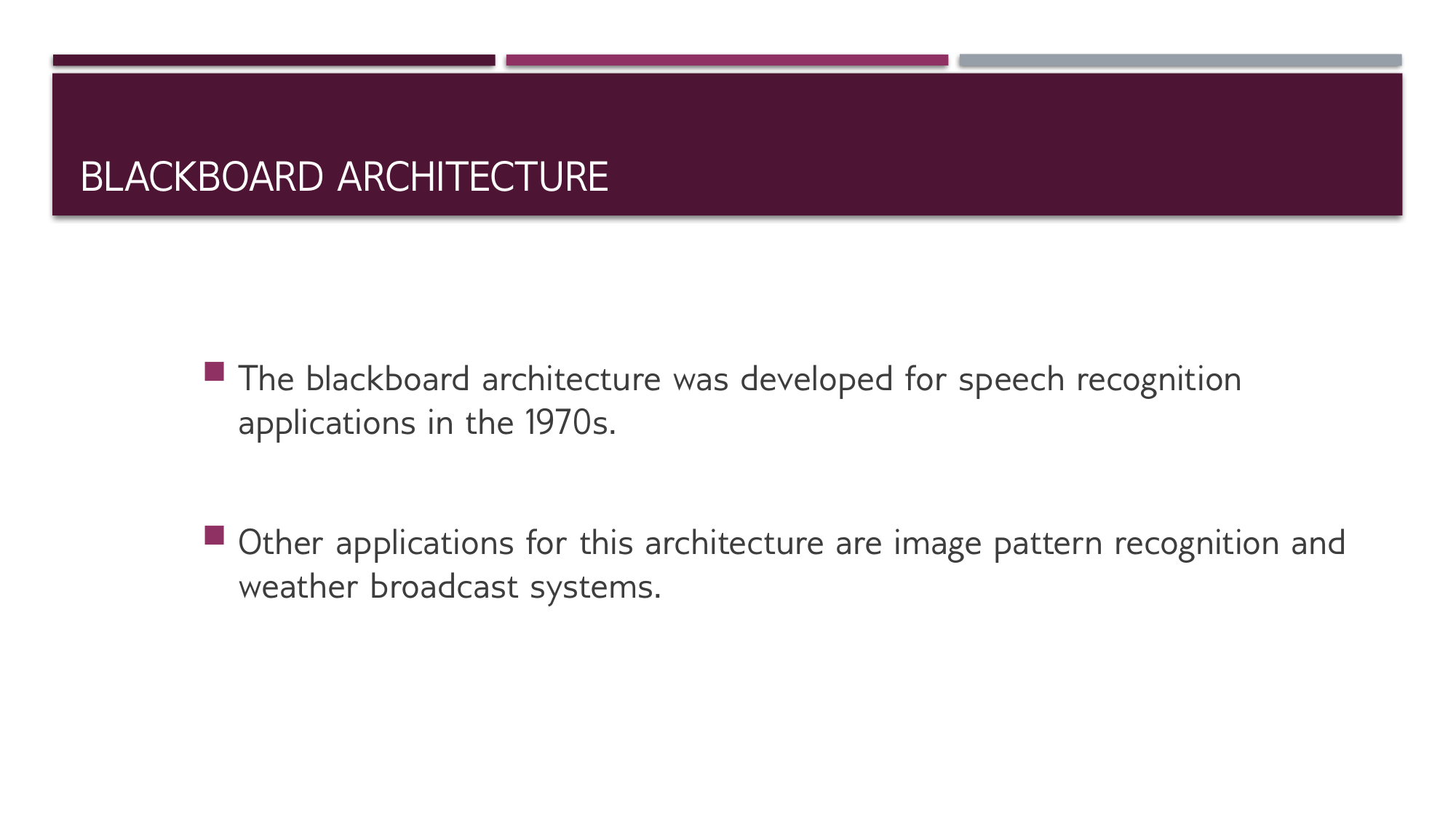

# Blackboard architecture
The blackboard architecture was developed for speech recognition applications in the 1970s.

Other applications for this architecture are image pattern recognition and weather broadcast systems.